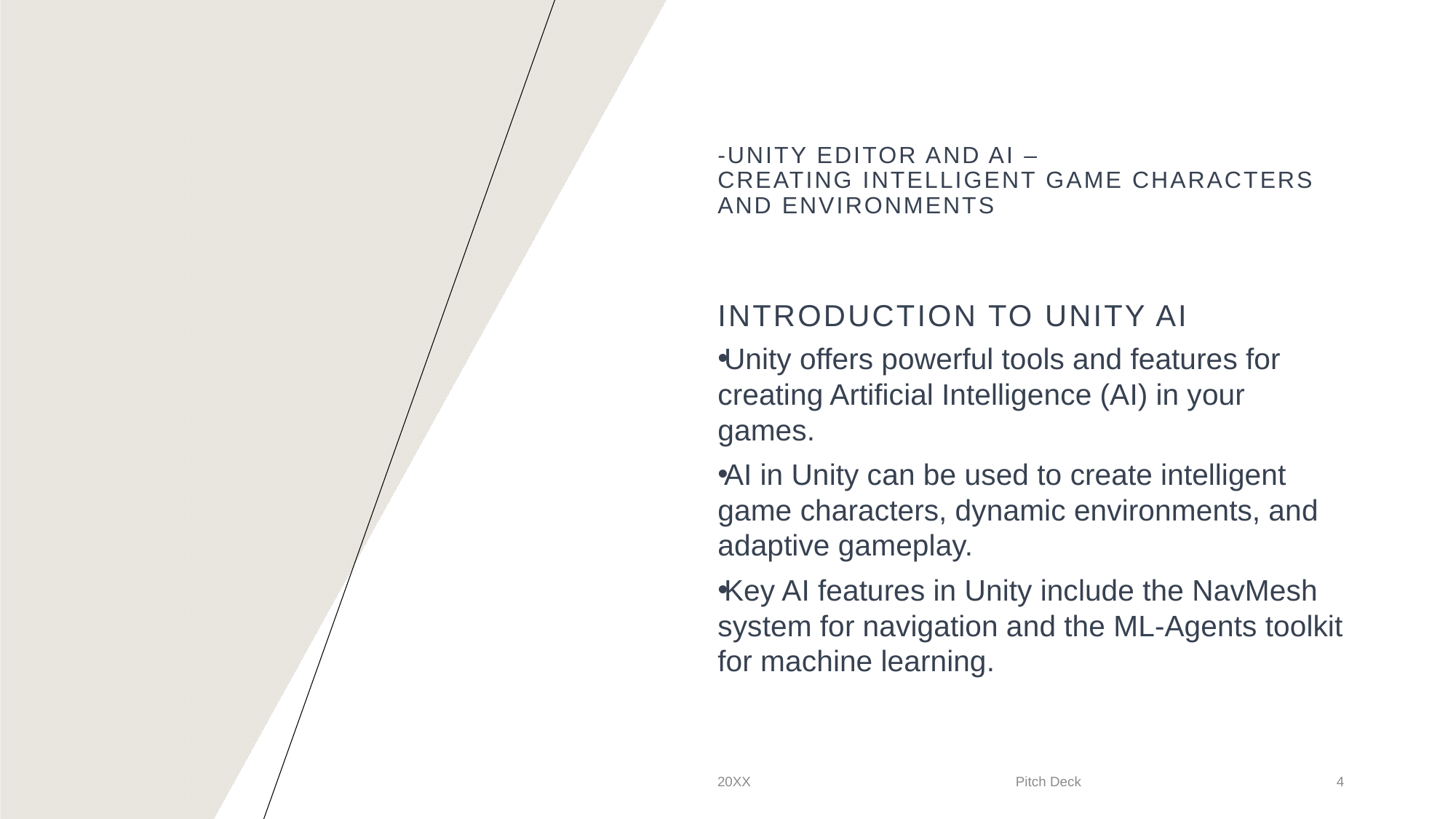

# -Unity Editor and AI – Creating Intelligent Game Characters and Environments
Introduction to Unity AI
Unity offers powerful tools and features for creating Artificial Intelligence (AI) in your games.
AI in Unity can be used to create intelligent game characters, dynamic environments, and adaptive gameplay.
Key AI features in Unity include the NavMesh system for navigation and the ML-Agents toolkit for machine learning.
20XX
Pitch Deck
4